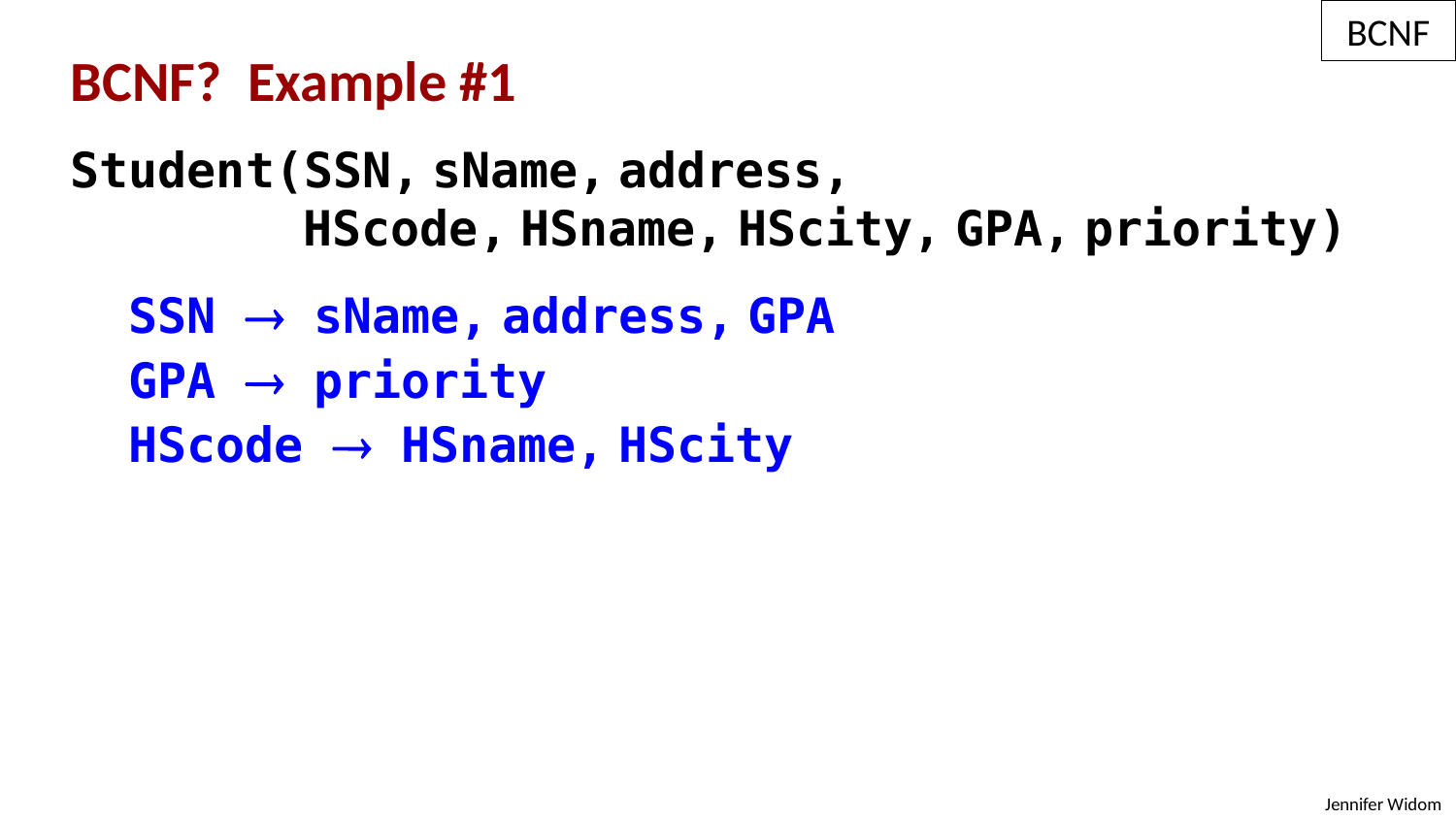

BCNF
BCNF?  Example #1
Student(SSN, sName, address,
        HScode, HSname, HScity, GPA, priority)
  SSN → sName, address, GPA
  GPA → priority
  HScode → HSname, HScity